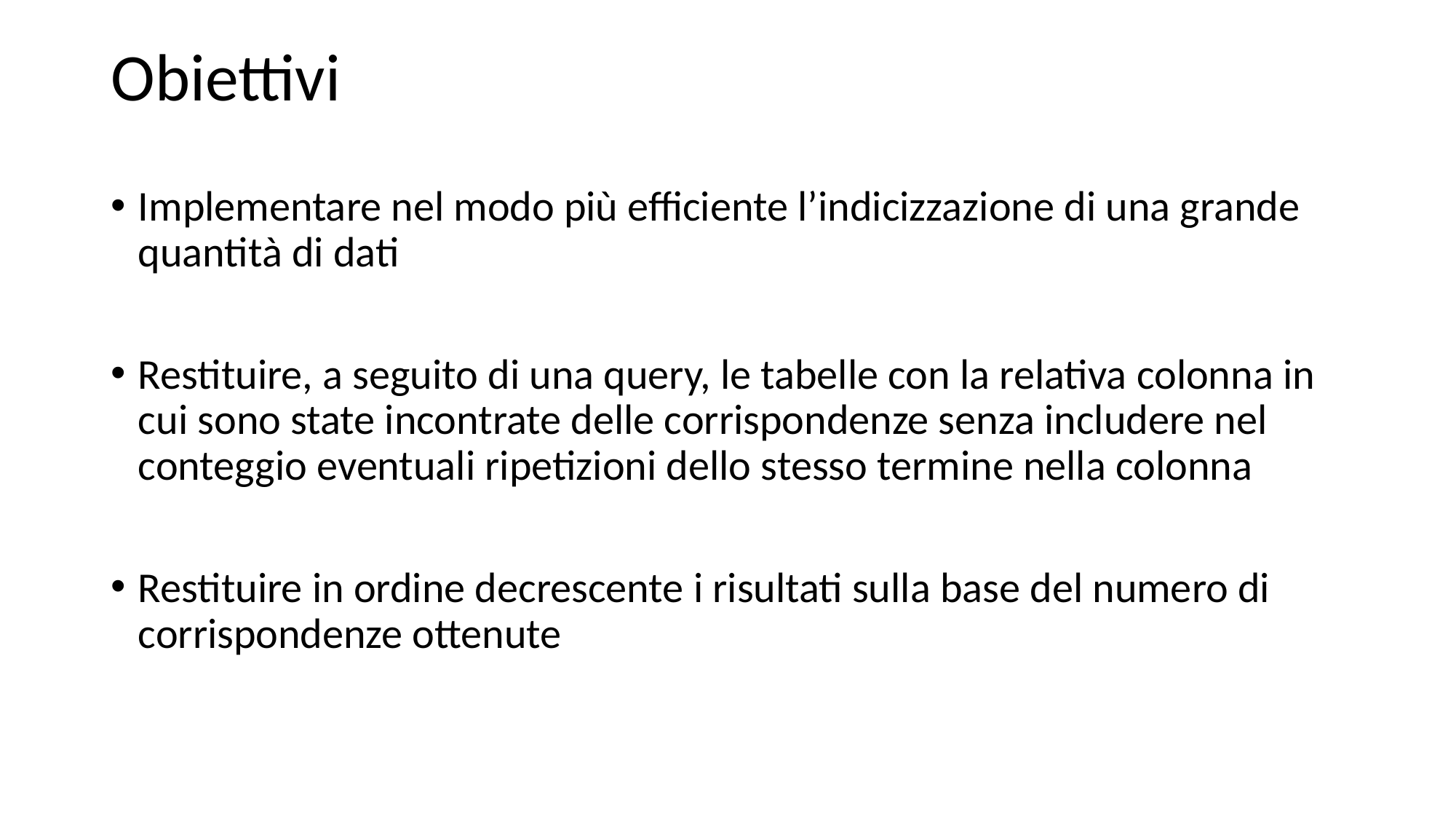

# Obiettivi
Implementare nel modo più efficiente l’indicizzazione di una grande quantità di dati

Restituire, a seguito di una query, le tabelle con la relativa colonna in cui sono state incontrate delle corrispondenze senza includere nel conteggio eventuali ripetizioni dello stesso termine nella colonna

Restituire in ordine decrescente i risultati sulla base del numero di corrispondenze ottenute